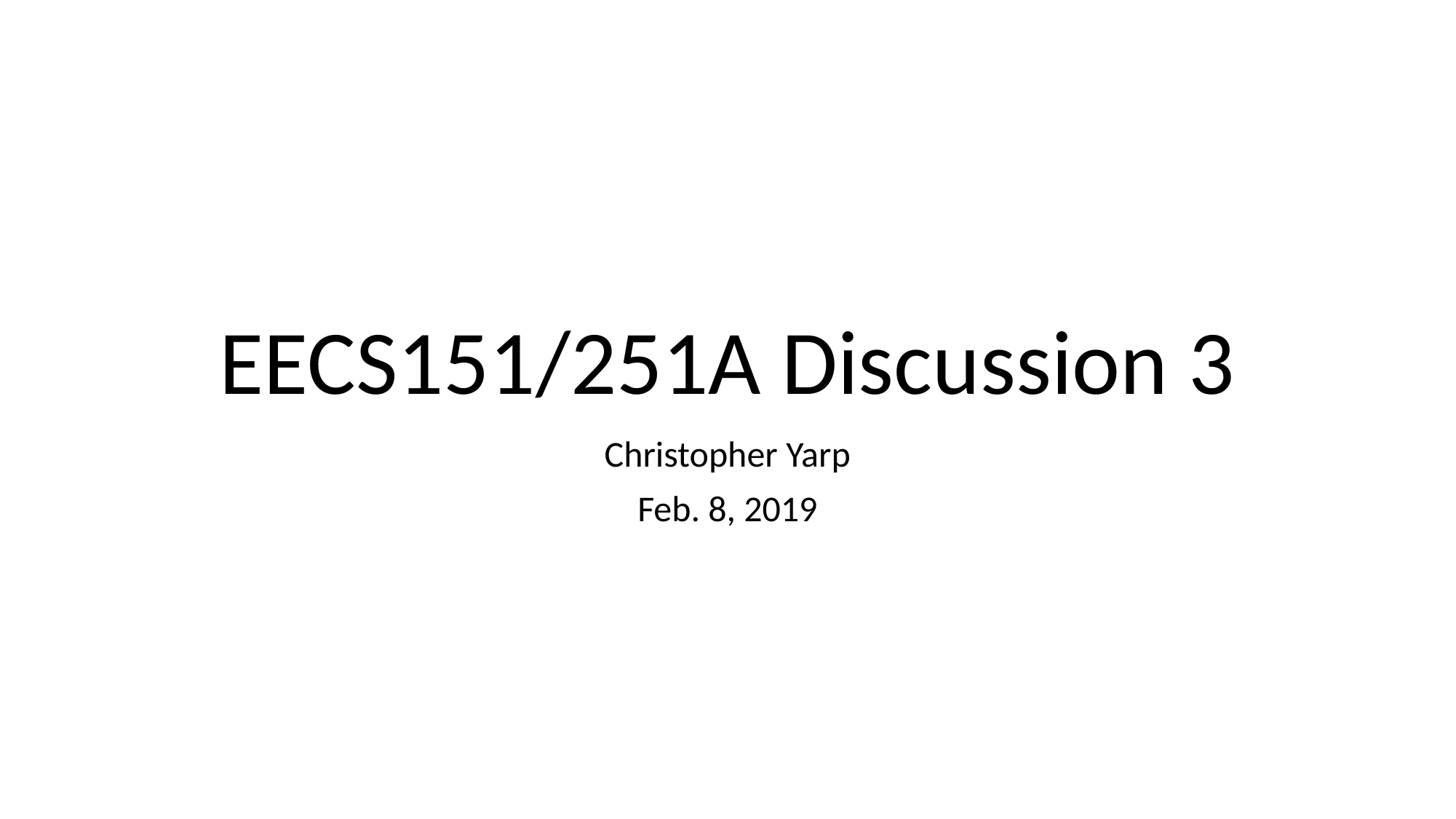

# EECS151/251A Discussion 3
Christopher Yarp
Feb. 8, 2019